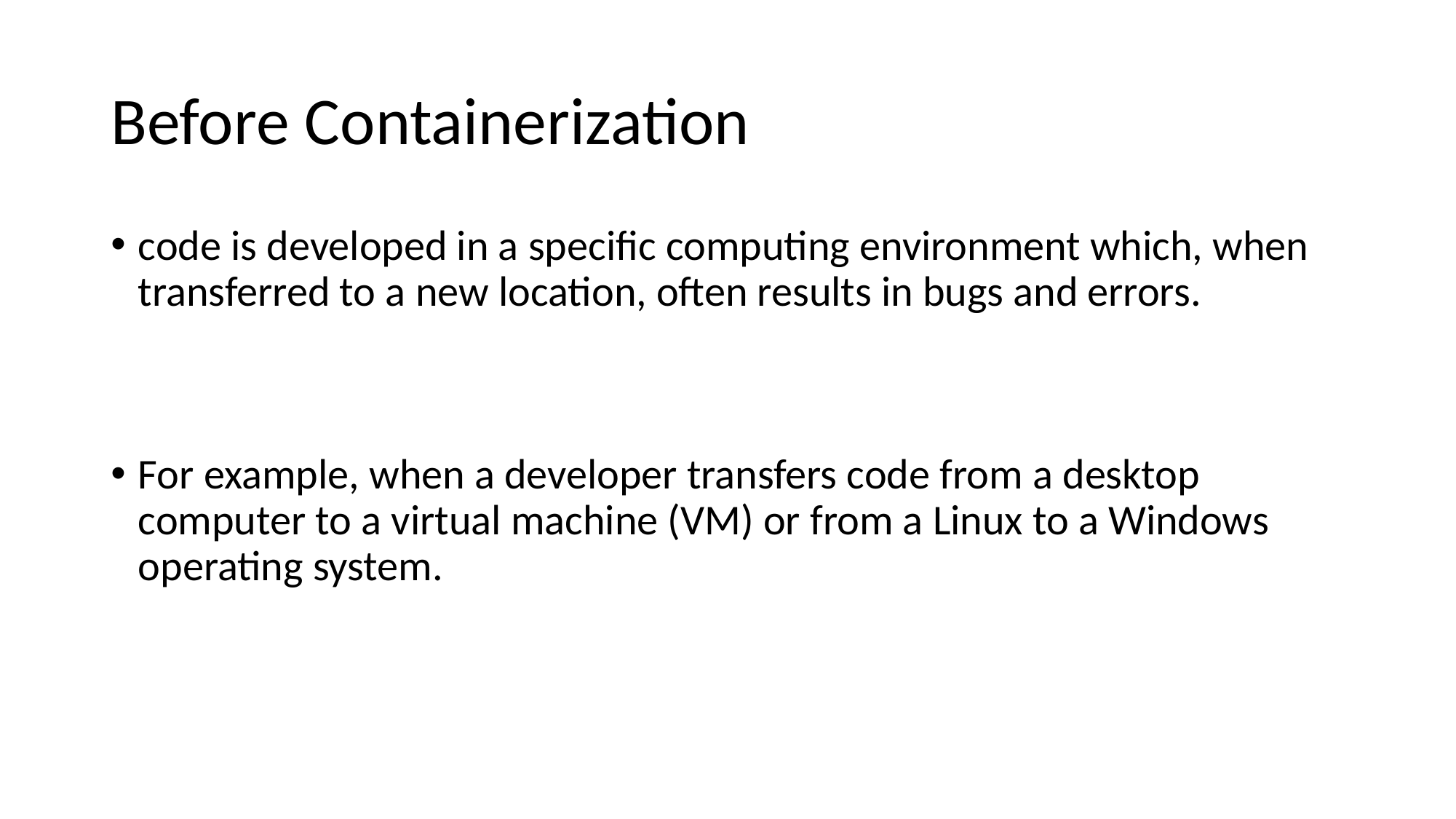

# Before Containerization
code is developed in a specific computing environment which, when transferred to a new location, often results in bugs and errors.

For example, when a developer transfers code from a desktop computer to a virtual machine (VM) or from a Linux to a Windows operating system.